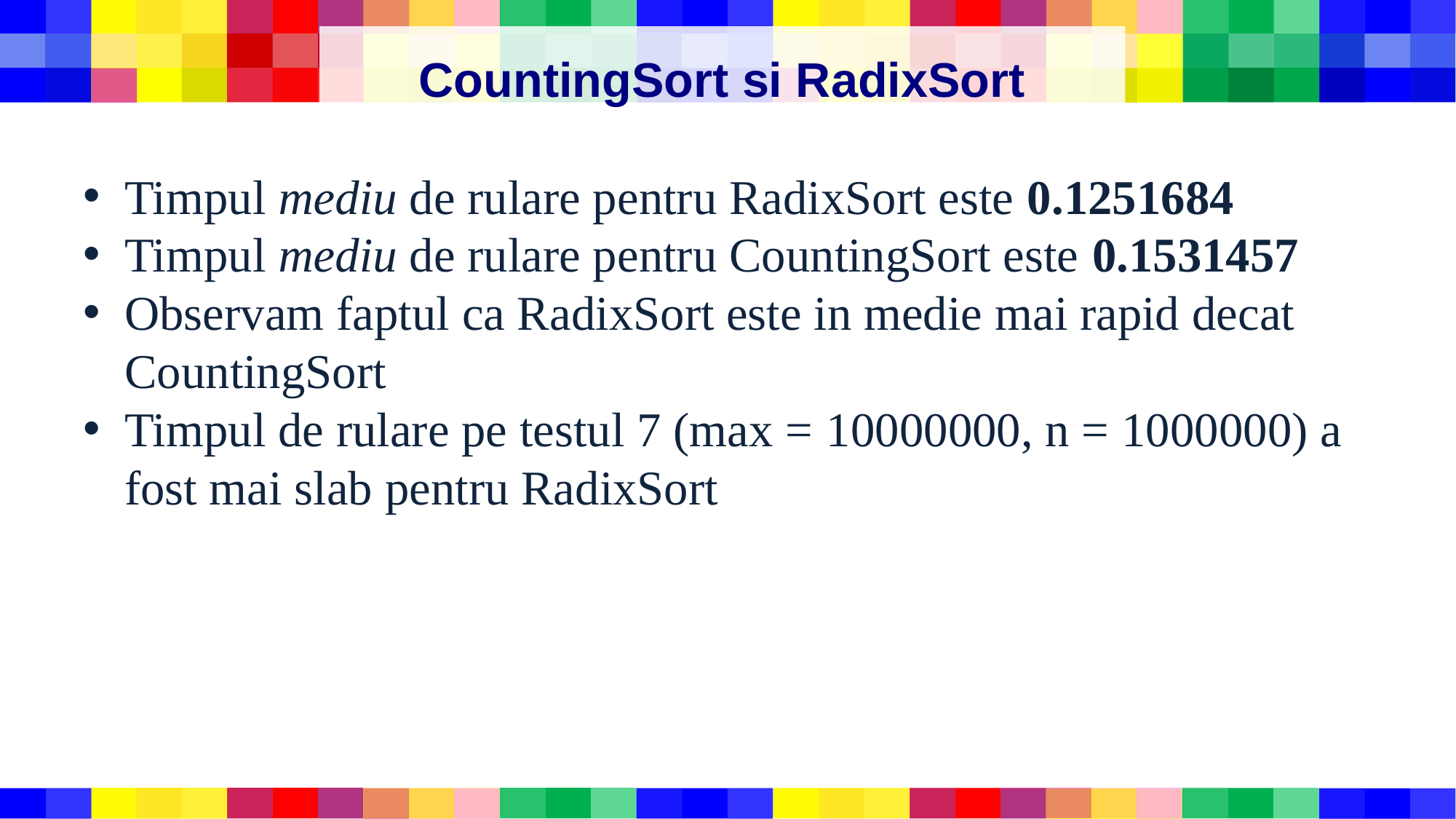

# CountingSort si RadixSort
Timpul mediu de rulare pentru RadixSort este 0.1251684
Timpul mediu de rulare pentru CountingSort este 0.1531457
Observam faptul ca RadixSort este in medie mai rapid decat CountingSort
Timpul de rulare pe testul 7 (max = 10000000, n = 1000000) a fost mai slab pentru RadixSort